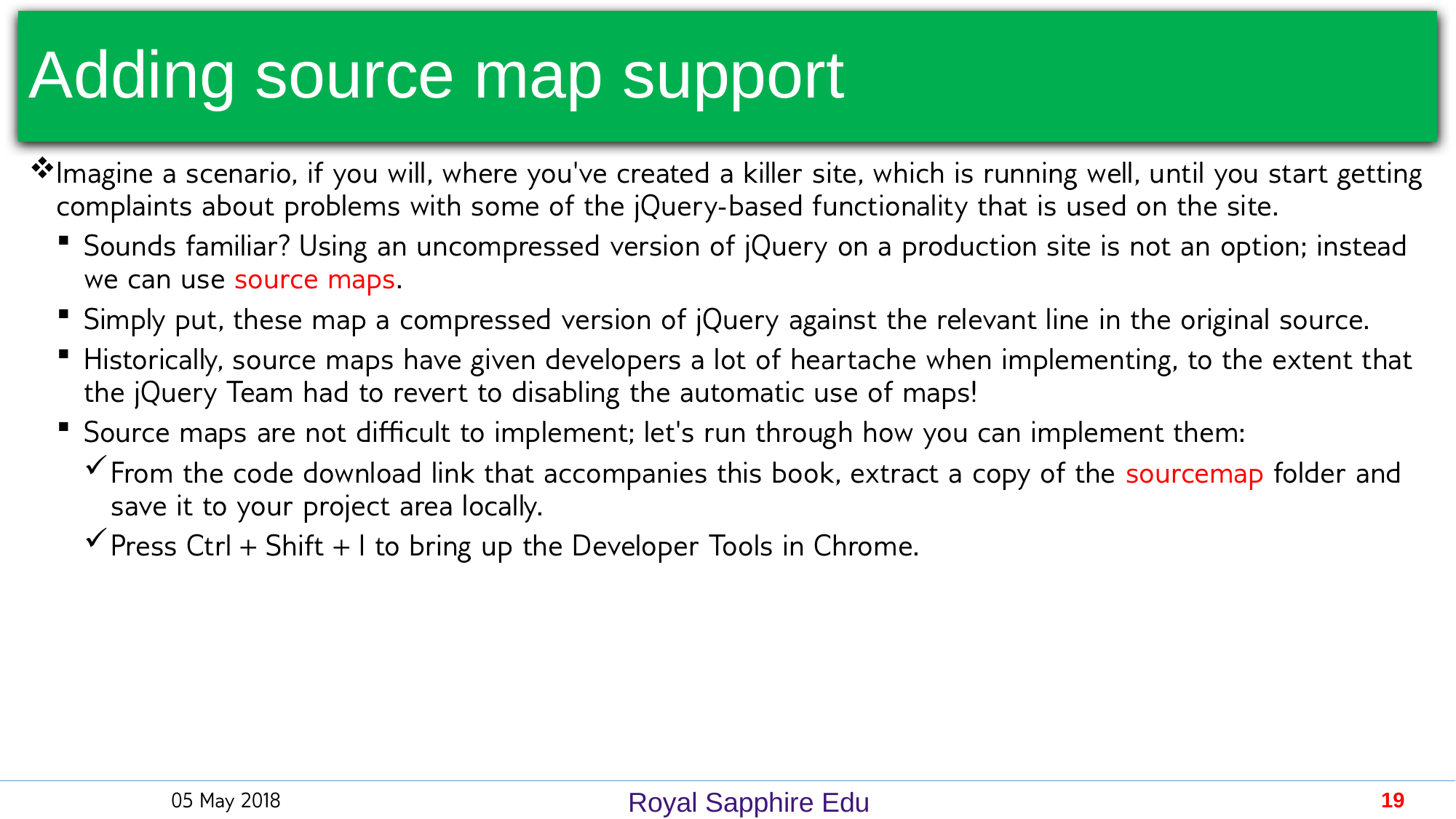

# Adding source map support
Imagine a scenario, if you will, where you've created a killer site, which is running well, until you start getting complaints about problems with some of the jQuery-based functionality that is used on the site.
Sounds familiar? Using an uncompressed version of jQuery on a production site is not an option; instead we can use source maps.
Simply put, these map a compressed version of jQuery against the relevant line in the original source.
Historically, source maps have given developers a lot of heartache when implementing, to the extent that the jQuery Team had to revert to disabling the automatic use of maps!
Source maps are not difficult to implement; let's run through how you can implement them:
From the code download link that accompanies this book, extract a copy of the sourcemap folder and save it to your project area locally.
Press Ctrl + Shift + I to bring up the Developer Tools in Chrome.

05 May 2018
19